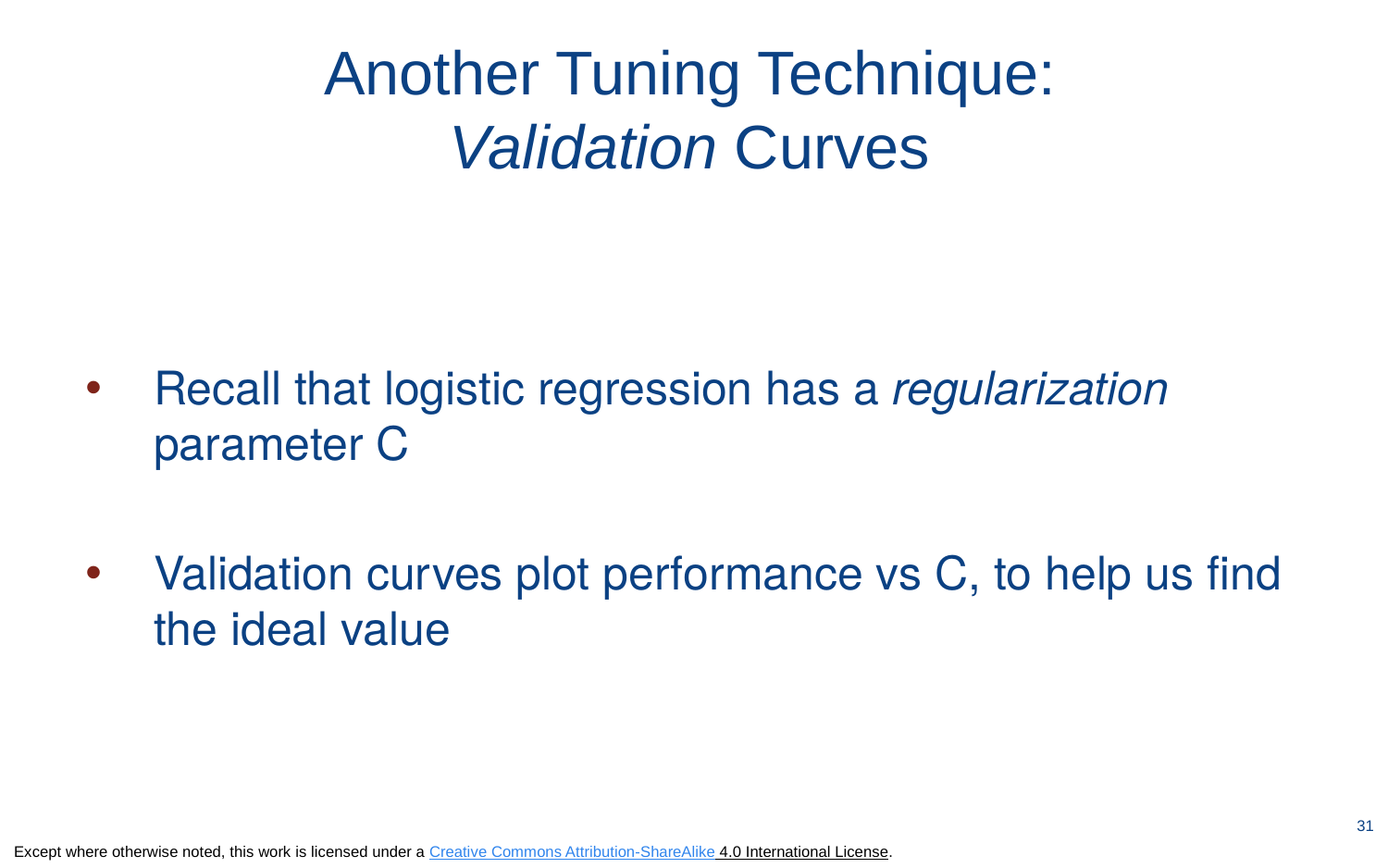

# Another Tuning Technique: Validation Curves
Recall that logistic regression has a regularization parameter C

Validation curves plot performance vs C, to help us find the ideal value
31